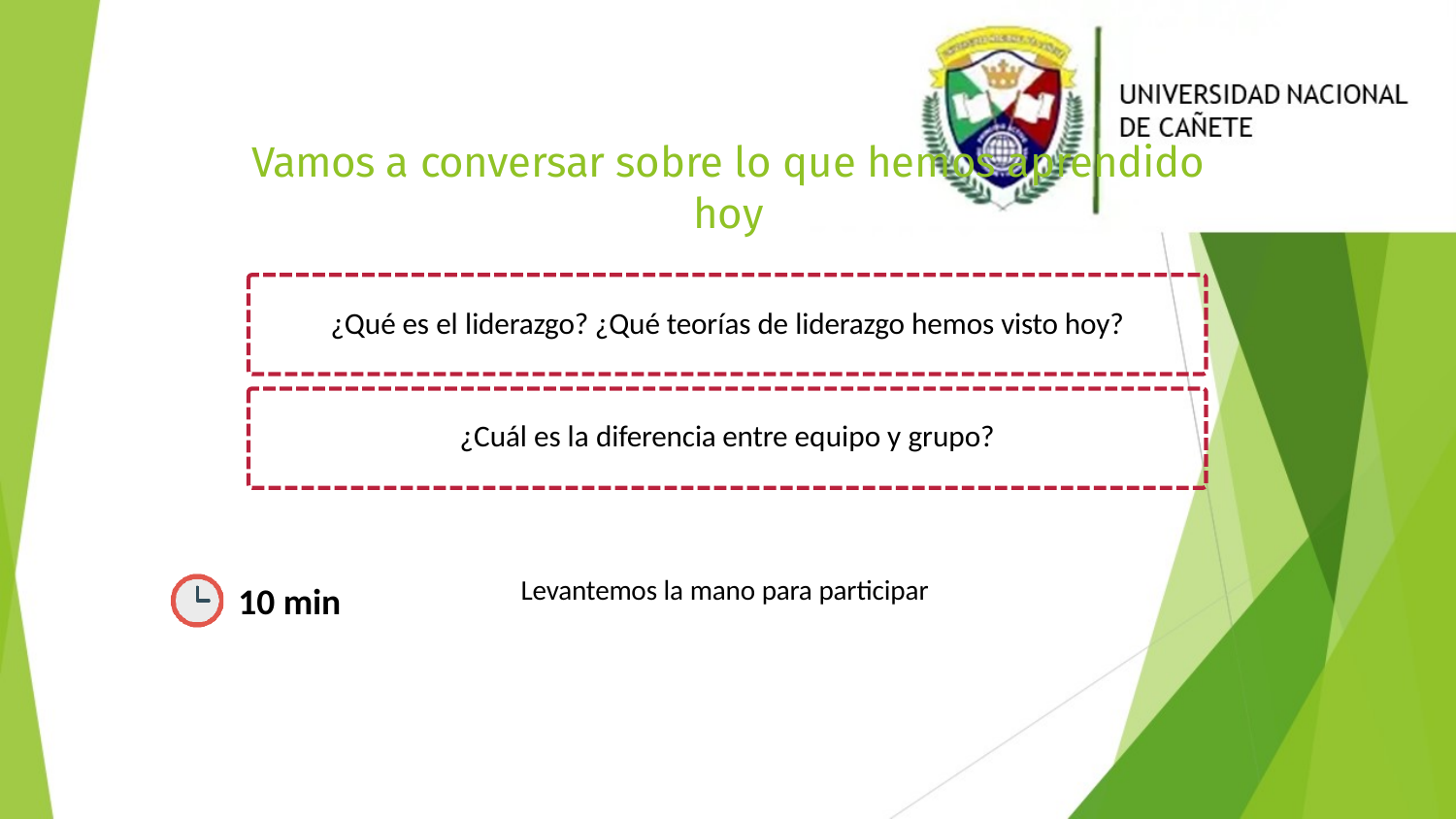

# Vamos a conversar sobre lo que hemos aprendido hoy

¿Qué es el liderazgo? ¿Qué teorías de liderazgo hemos visto hoy?

¿Cuál es la diferencia entre equipo y grupo?
Levantemos la mano para participar
10 min